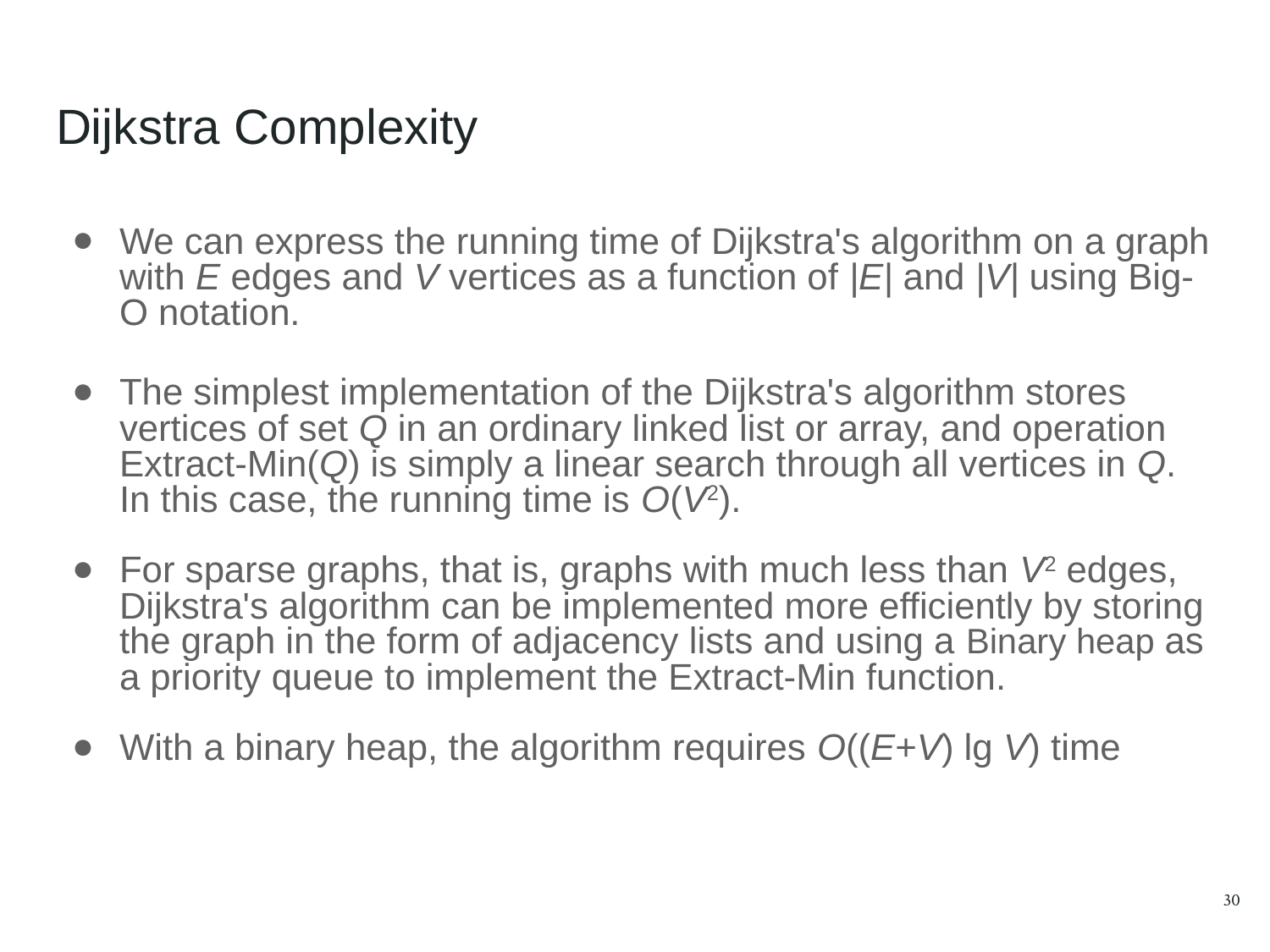

# Dijkstra Complexity
We can express the running time of Dijkstra's algorithm on a graph with E edges and V vertices as a function of |E| and |V| using Big-O notation.
The simplest implementation of the Dijkstra's algorithm stores vertices of set Q in an ordinary linked list or array, and operation Extract-Min(Q) is simply a linear search through all vertices in Q. In this case, the running time is O(V2).
For sparse graphs, that is, graphs with much less than V2 edges, Dijkstra's algorithm can be implemented more efficiently by storing the graph in the form of adjacency lists and using a Binary heap as a priority queue to implement the Extract-Min function.
With a binary heap, the algorithm requires O((E+V) lg V) time
30